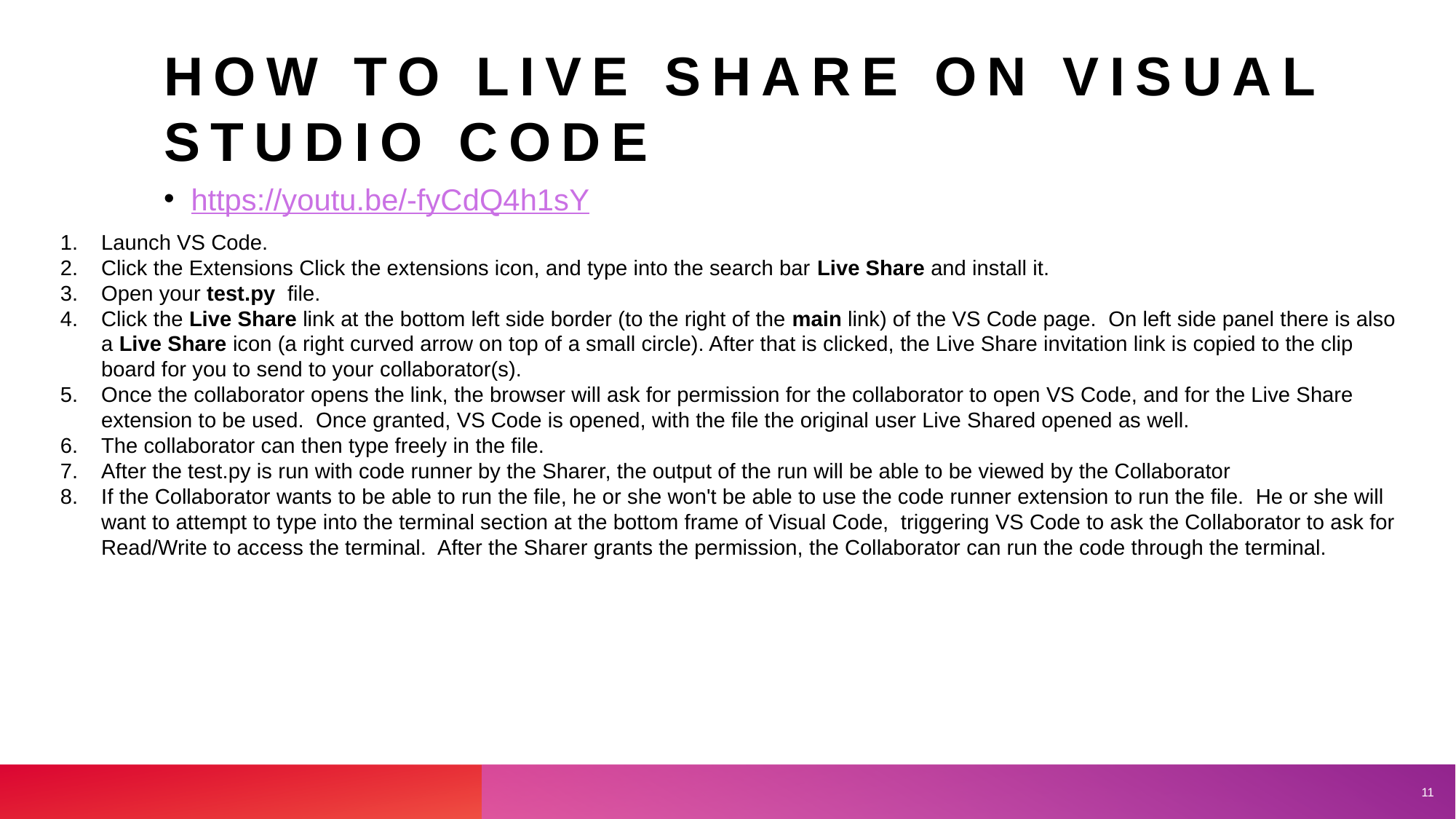

# HOW TO LIVE SHARE ON VISUAL STUDIO CODE
https://youtu.be/-fyCdQ4h1sY

Launch VS Code.
Click the Extensions Click the extensions icon, and type into the search bar Live Share and install it.
Open your test.py  file.
Click the Live Share link at the bottom left side border (to the right of the main link) of the VS Code page.  On left side panel there is also a Live Share icon (a right curved arrow on top of a small circle). After that is clicked, the Live Share invitation link is copied to the clip board for you to send to your collaborator(s).
Once the collaborator opens the link, the browser will ask for permission for the collaborator to open VS Code, and for the Live Share extension to be used.  Once granted, VS Code is opened, with the file the original user Live Shared opened as well.
The collaborator can then type freely in the file.
After the test.py is run with code runner by the Sharer, the output of the run will be able to be viewed by the Collaborator
If the Collaborator wants to be able to run the file, he or she won't be able to use the code runner extension to run the file.  He or she will want to attempt to type into the terminal section at the bottom frame of Visual Code,  triggering VS Code to ask the Collaborator to ask for Read/Write to access the terminal.  After the Sharer grants the permission, the Collaborator can run the code through the terminal.

11